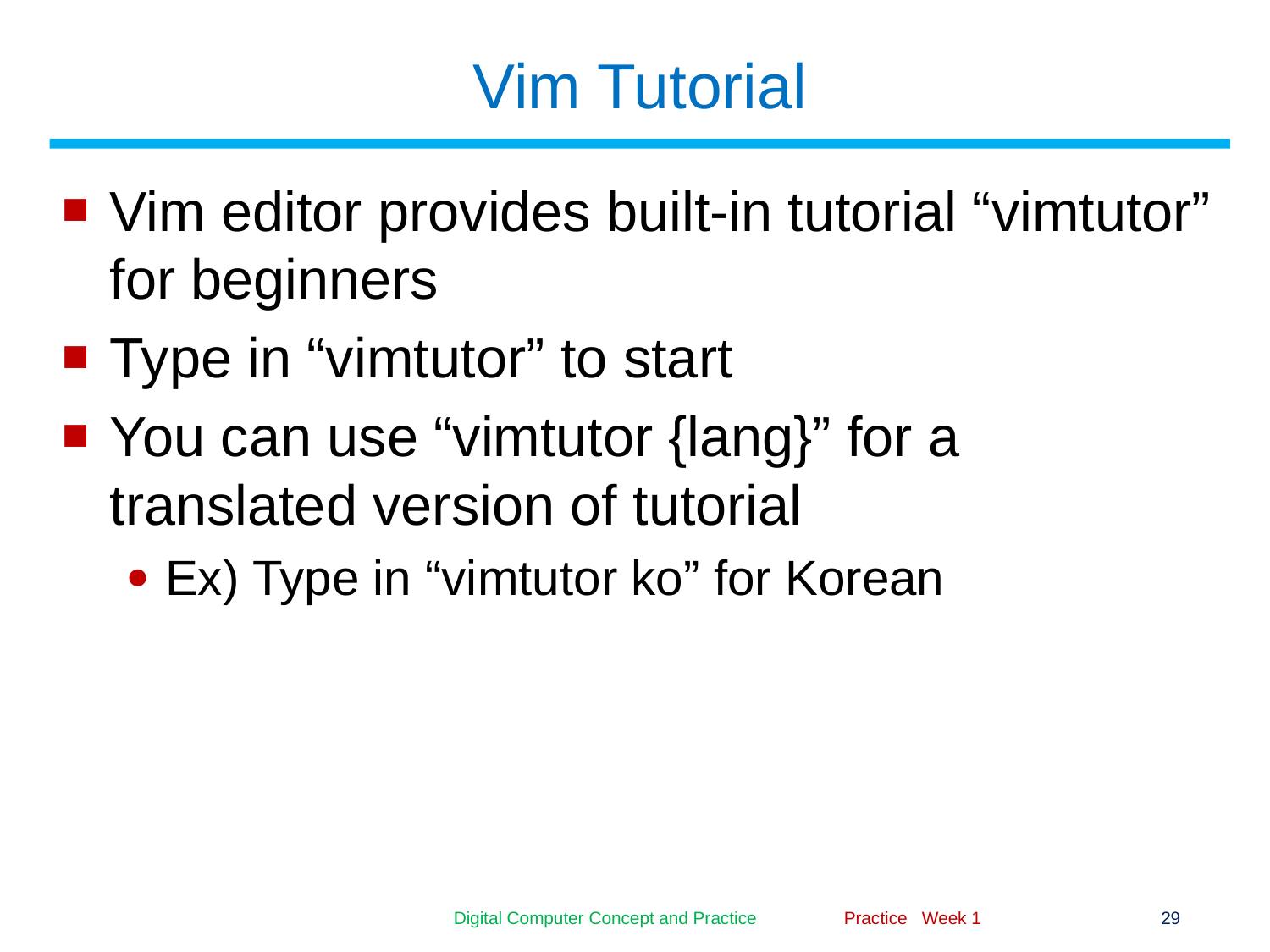

# Vim Tutorial
Vim editor provides built-in tutorial “vimtutor” for beginners
Type in “vimtutor” to start
You can use “vimtutor {lang}” for a translated version of tutorial
Ex) Type in “vimtutor ko” for Korean